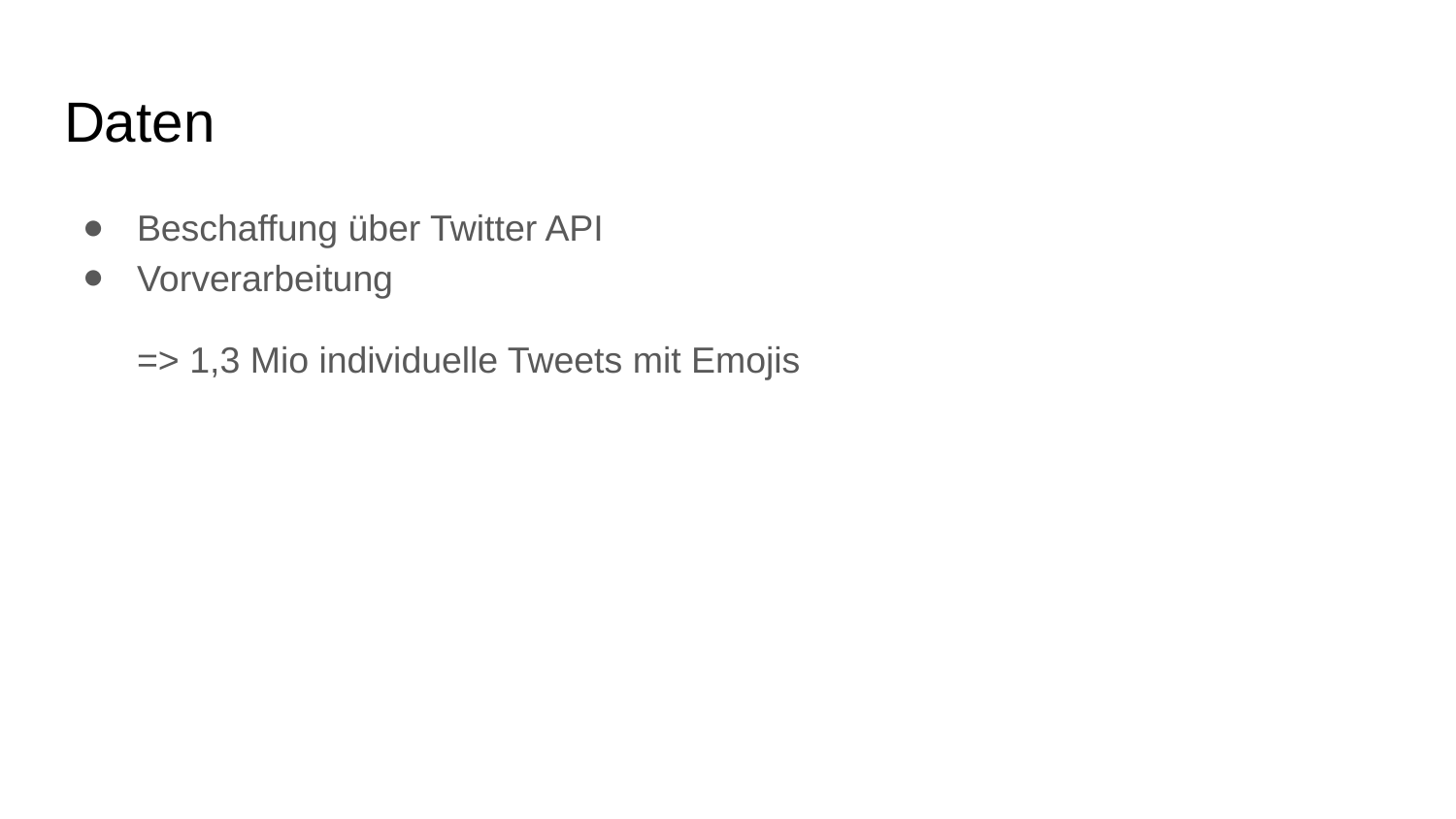

# Daten
Beschaffung über Twitter API
Vorverarbeitung
=> 1,3 Mio individuelle Tweets mit Emojis